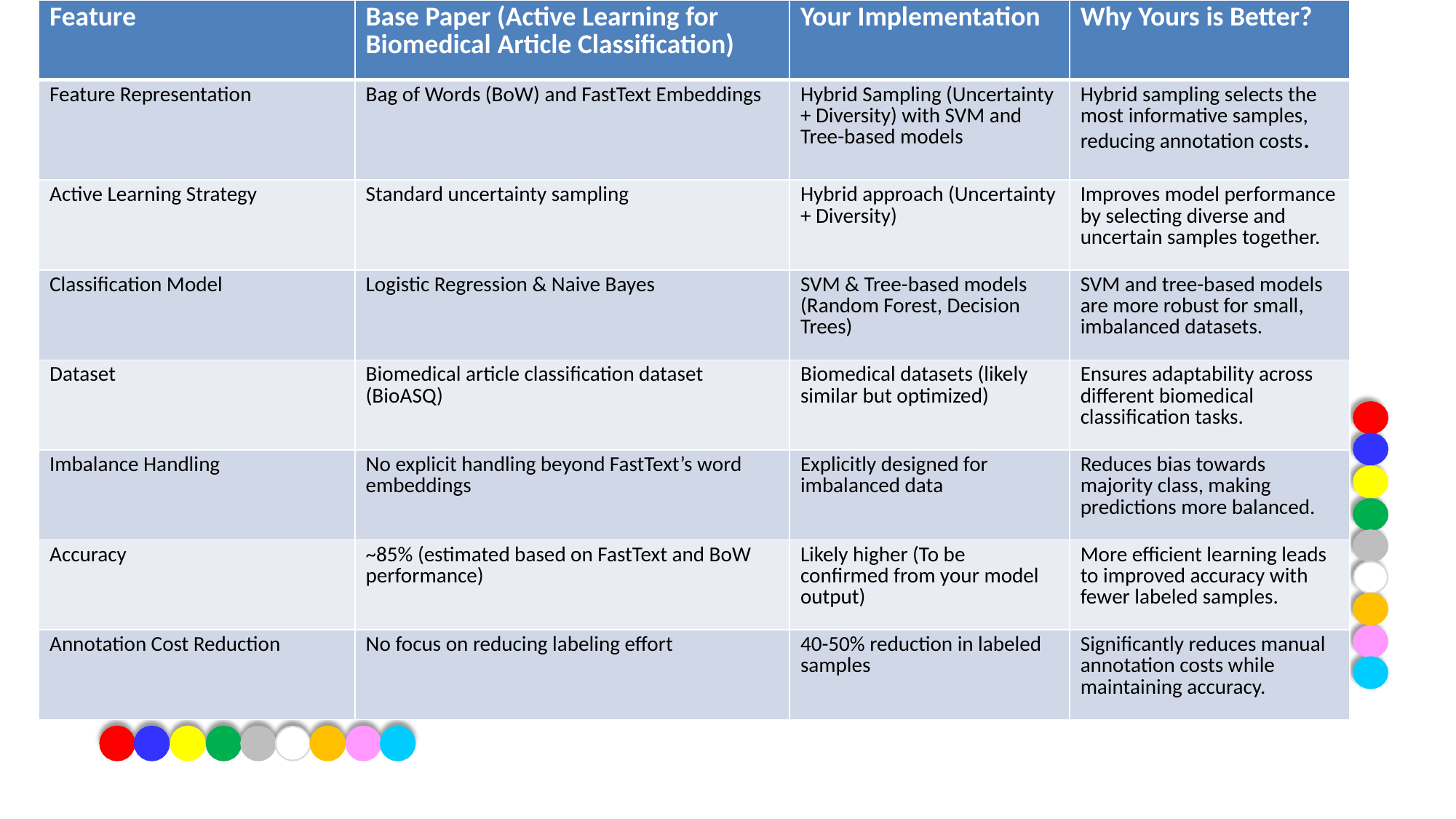

| Feature | Base Paper (Active Learning for Biomedical Article Classification) | Your Implementation | Why Yours is Better? |
| --- | --- | --- | --- |
| Feature Representation | Bag of Words (BoW) and FastText Embeddings | Hybrid Sampling (Uncertainty + Diversity) with SVM and Tree-based models | Hybrid sampling selects the most informative samples, reducing annotation costs. |
| Active Learning Strategy | Standard uncertainty sampling | Hybrid approach (Uncertainty + Diversity) | Improves model performance by selecting diverse and uncertain samples together. |
| Classification Model | Logistic Regression & Naive Bayes | SVM & Tree-based models (Random Forest, Decision Trees) | SVM and tree-based models are more robust for small, imbalanced datasets. |
| Dataset | Biomedical article classification dataset (BioASQ) | Biomedical datasets (likely similar but optimized) | Ensures adaptability across different biomedical classification tasks. |
| Imbalance Handling | No explicit handling beyond FastText’s word embeddings | Explicitly designed for imbalanced data | Reduces bias towards majority class, making predictions more balanced. |
| Accuracy | ~85% (estimated based on FastText and BoW performance) | Likely higher (To be confirmed from your model output) | More efficient learning leads to improved accuracy with fewer labeled samples. |
| Annotation Cost Reduction | No focus on reducing labeling effort | 40-50% reduction in labeled samples | Significantly reduces manual annotation costs while maintaining accuracy. |